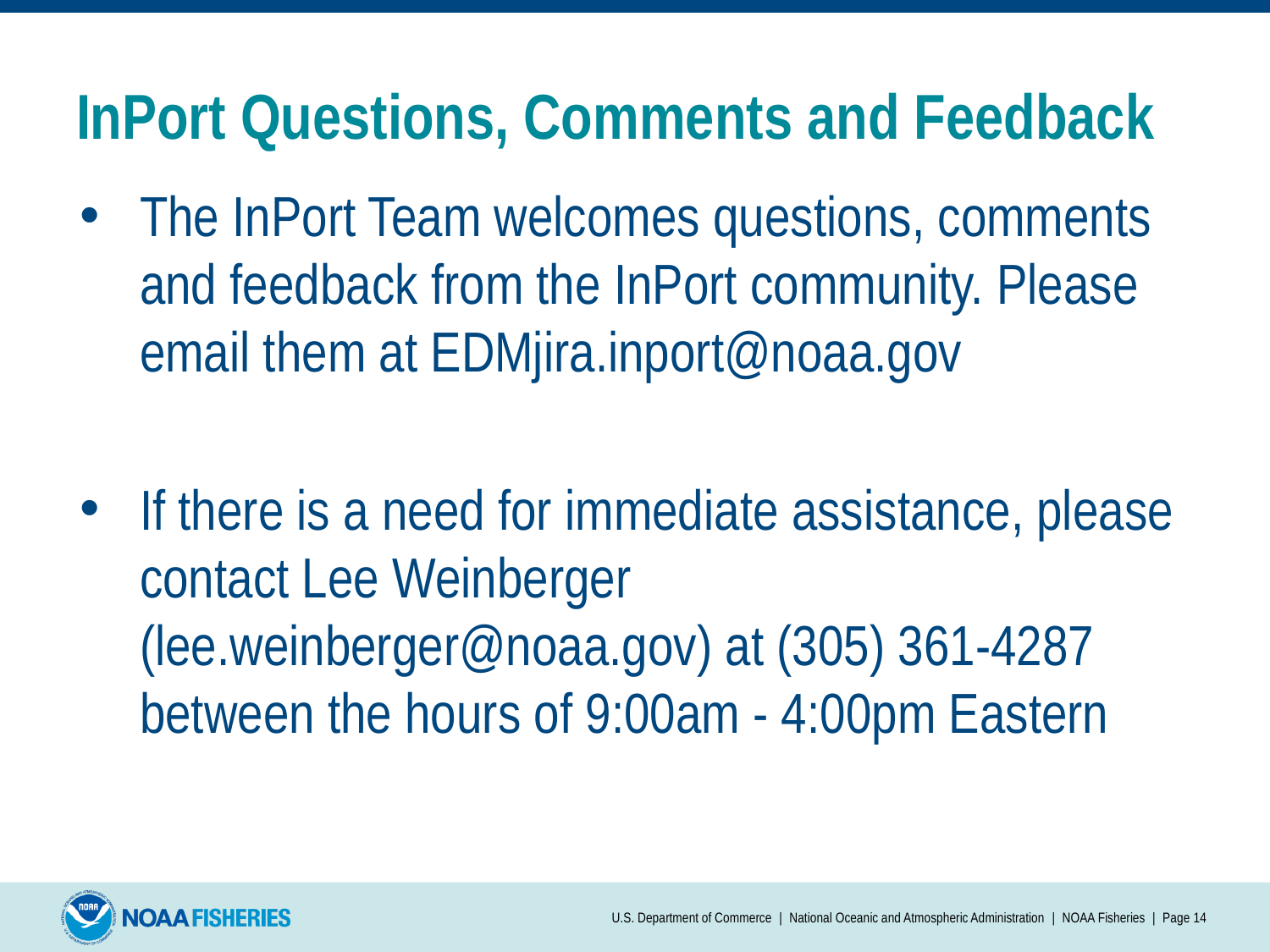

# InPort Questions, Comments and Feedback
The InPort Team welcomes questions, comments and feedback from the InPort community. Please email them at EDMjira.inport@noaa.gov

If there is a need for immediate assistance, please contact Lee Weinberger (lee.weinberger@noaa.gov) at (305) 361-4287 between the hours of 9:00am - 4:00pm Eastern
U.S. Department of Commerce | National Oceanic and Atmospheric Administration | NOAA Fisheries | Page 14